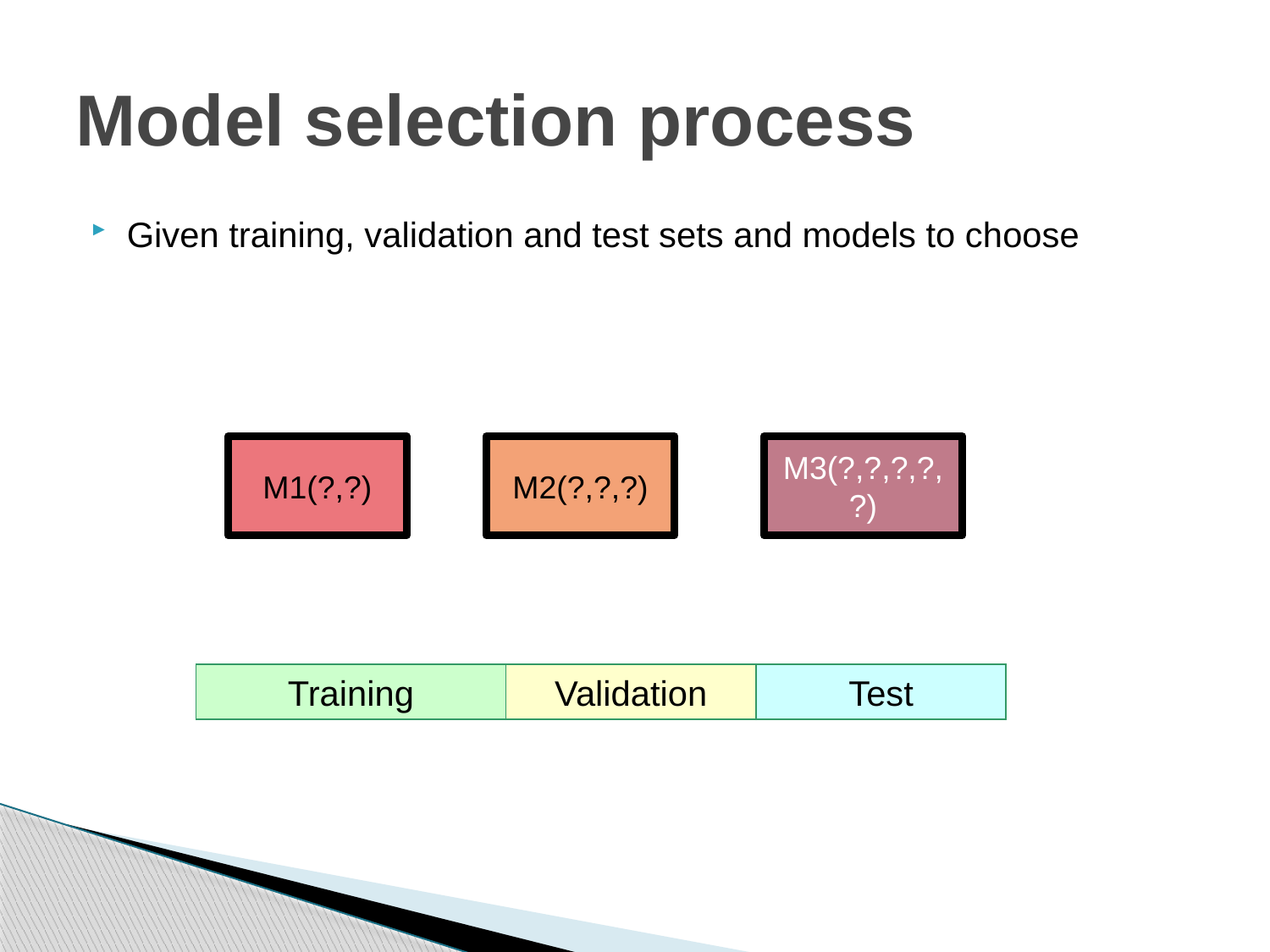

# Model selection process
Given training, validation and test sets and models to choose
M1(?,?)
M2(?,?,?)
M3(?,?,?,?,?)
Training
Validation
Test